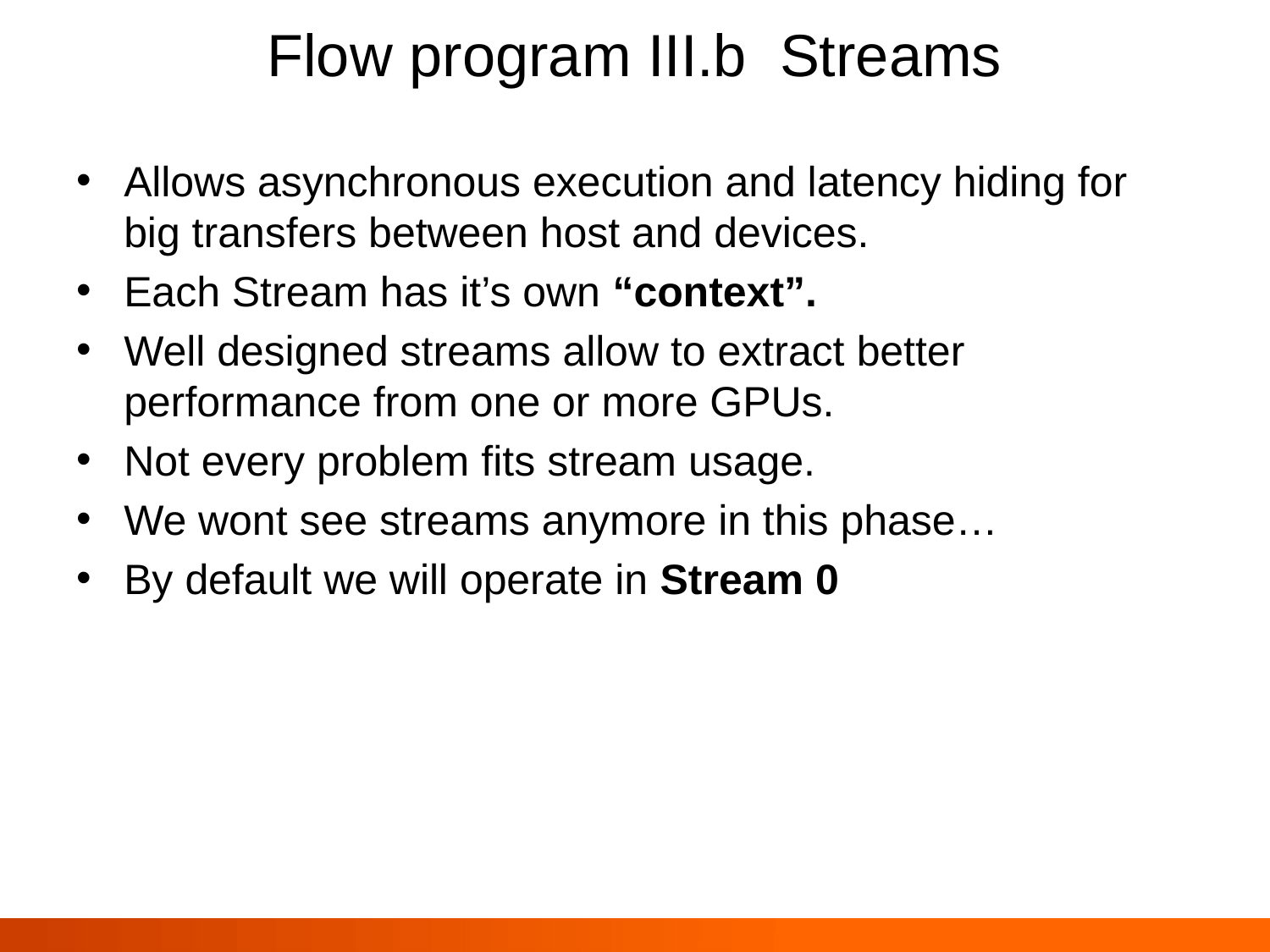

# Flow program III.b  Streams
Allows asynchronous execution and latency hiding for big transfers between host and devices.
Each Stream has it’s own “context”.
Well designed streams allow to extract better performance from one or more GPUs.
Not every problem fits stream usage.
We wont see streams anymore in this phase…
By default we will operate in Stream 0